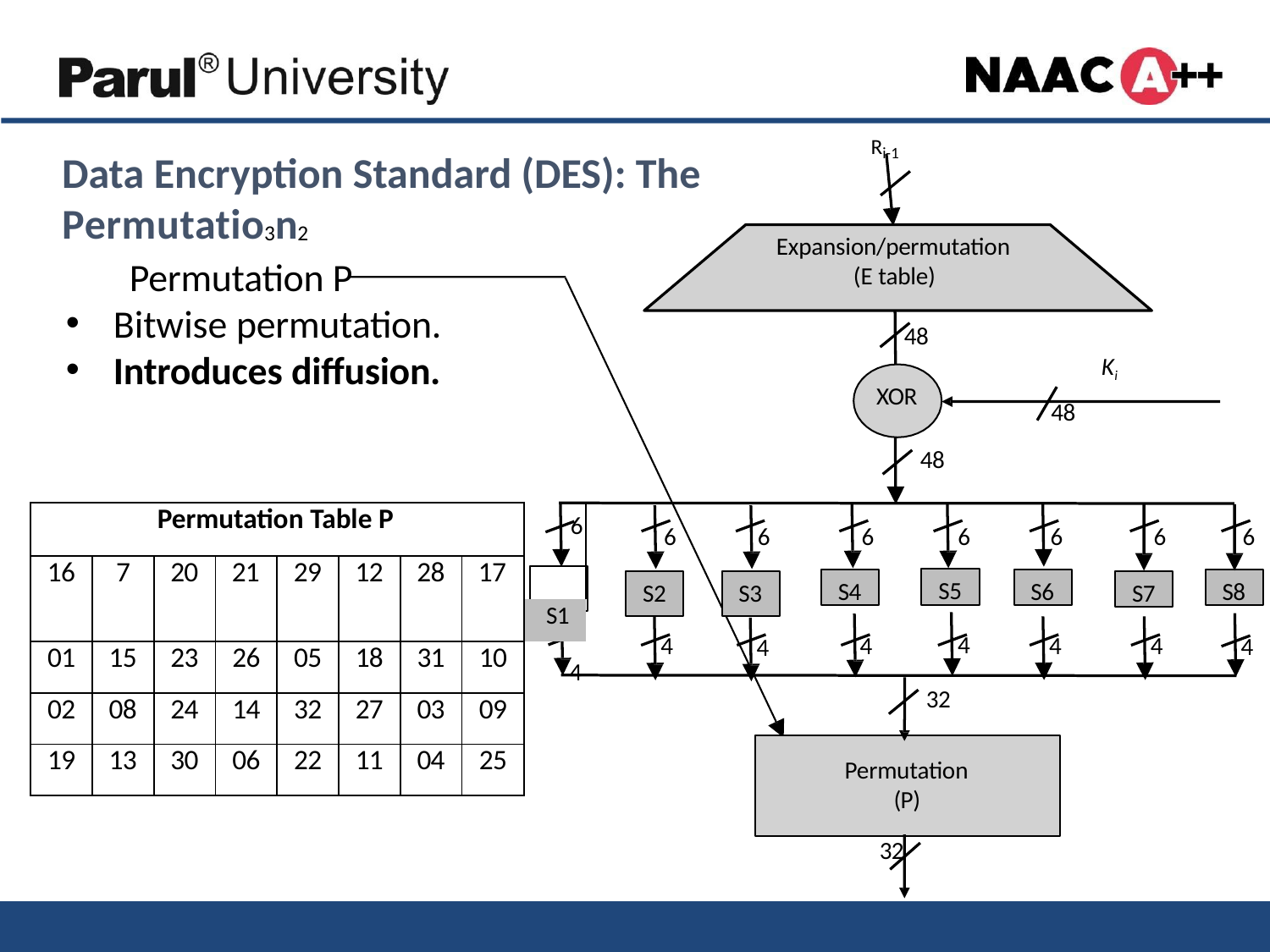

Ri-1
# Data Encryption Standard (DES): The Permutatio3n2

Expansion/permutation (E table)
Permutation P
Bitwise permutation.
Introduces diffusion.

48

Ki

XOR

48
48

| Permutation Table P |  |  |  |  |  |  |  | 6 |
| --- | --- | --- | --- | --- | --- | --- | --- | --- |
| 16 | 7 | 20 | 21 | 29 | 12 | 28 | 17 |  |
|  |  |  |  |  |  |  |  | S1 |
| 01 | 15 | 23 | 26 | 05 | 18 | 31 | 10 | 4 |
| 02 | 08 | 24 | 14 | 32 | 27 | 03 | 09 |  |
| 19 | 13 | 30 | 06 | 22 | 11 | 04 | 25 |  |

6
6
6
6
6
6
6
S5
S4
S6
S8

S2
S3
S7

4
4
4
4
4
4
4

32

Permutation (P)
32